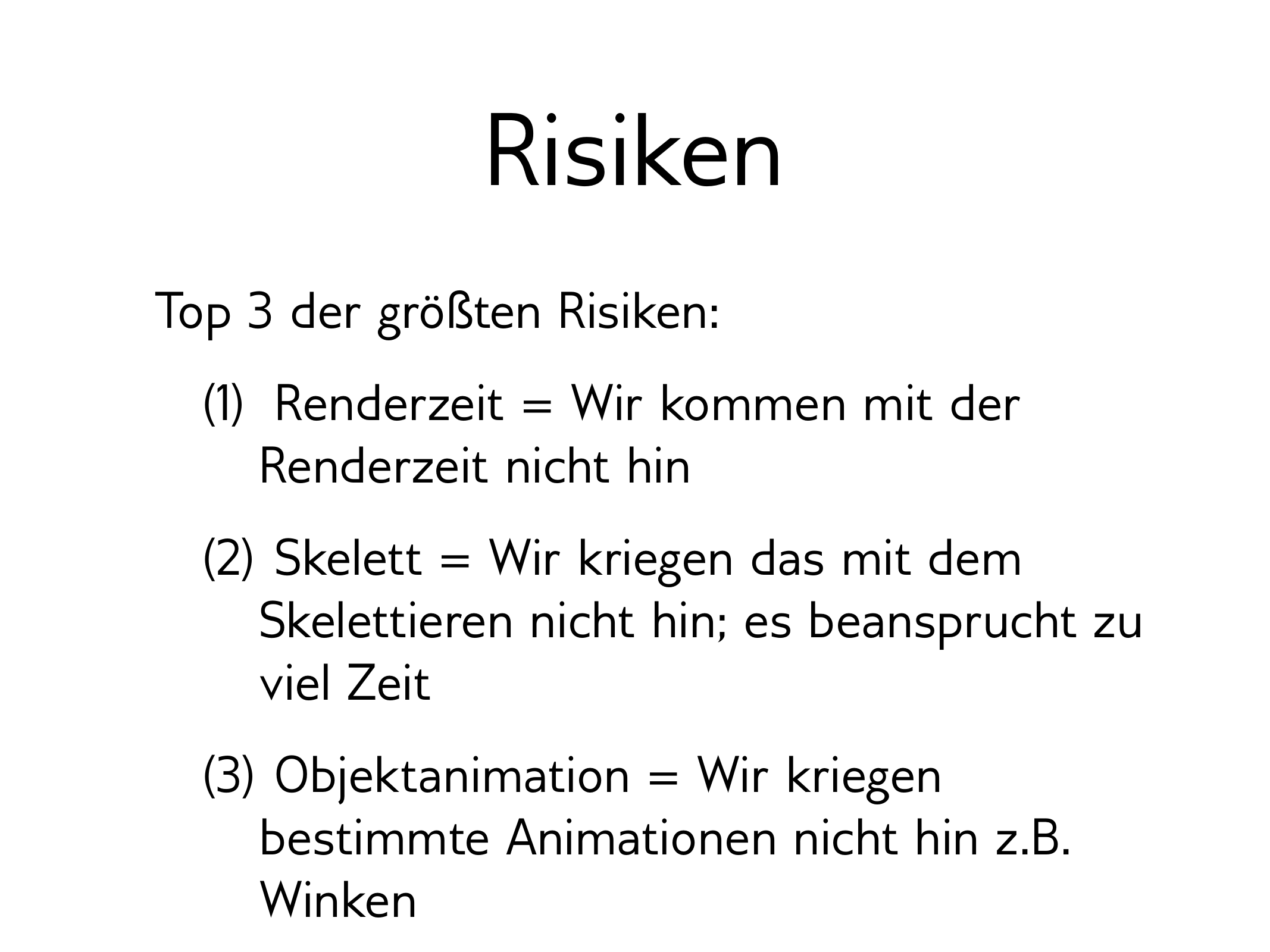

# Risiken
Top 3 der größten Risiken:
 Renderzeit = Wir kommen mit der Renderzeit nicht hin
 Skelett = Wir kriegen das mit dem Skelettieren nicht hin; es beansprucht zu viel Zeit
 Objektanimation = Wir kriegen bestimmte Animationen nicht hin z.B. Winken